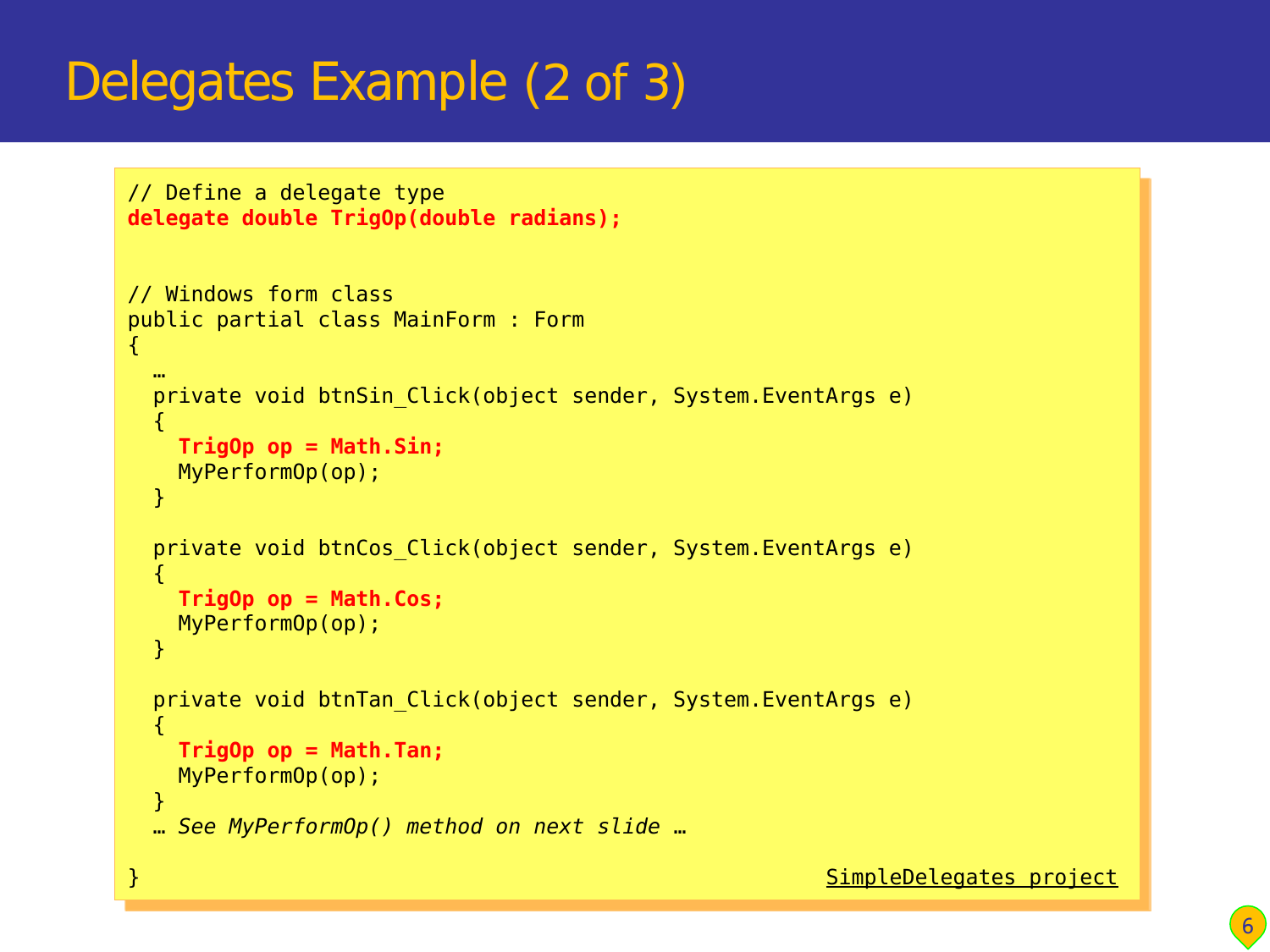

# Delegates Example (2 of 3)
// Define a delegate type
delegate double TrigOp(double radians);

// Windows form class
public partial class MainForm : Form
{
  …
  private void btnSin_Click(object sender, System.EventArgs e)
  {
    TrigOp op = Math.Sin;
    MyPerformOp(op);
  }

  private void btnCos_Click(object sender, System.EventArgs e)
  {
    TrigOp op = Math.Cos;
    MyPerformOp(op);
  }

  private void btnTan_Click(object sender, System.EventArgs e)
  {
    TrigOp op = Math.Tan;
    MyPerformOp(op);
  }
  … See MyPerformOp() method on next slide …

}                                                      SimpleDelegates project
6